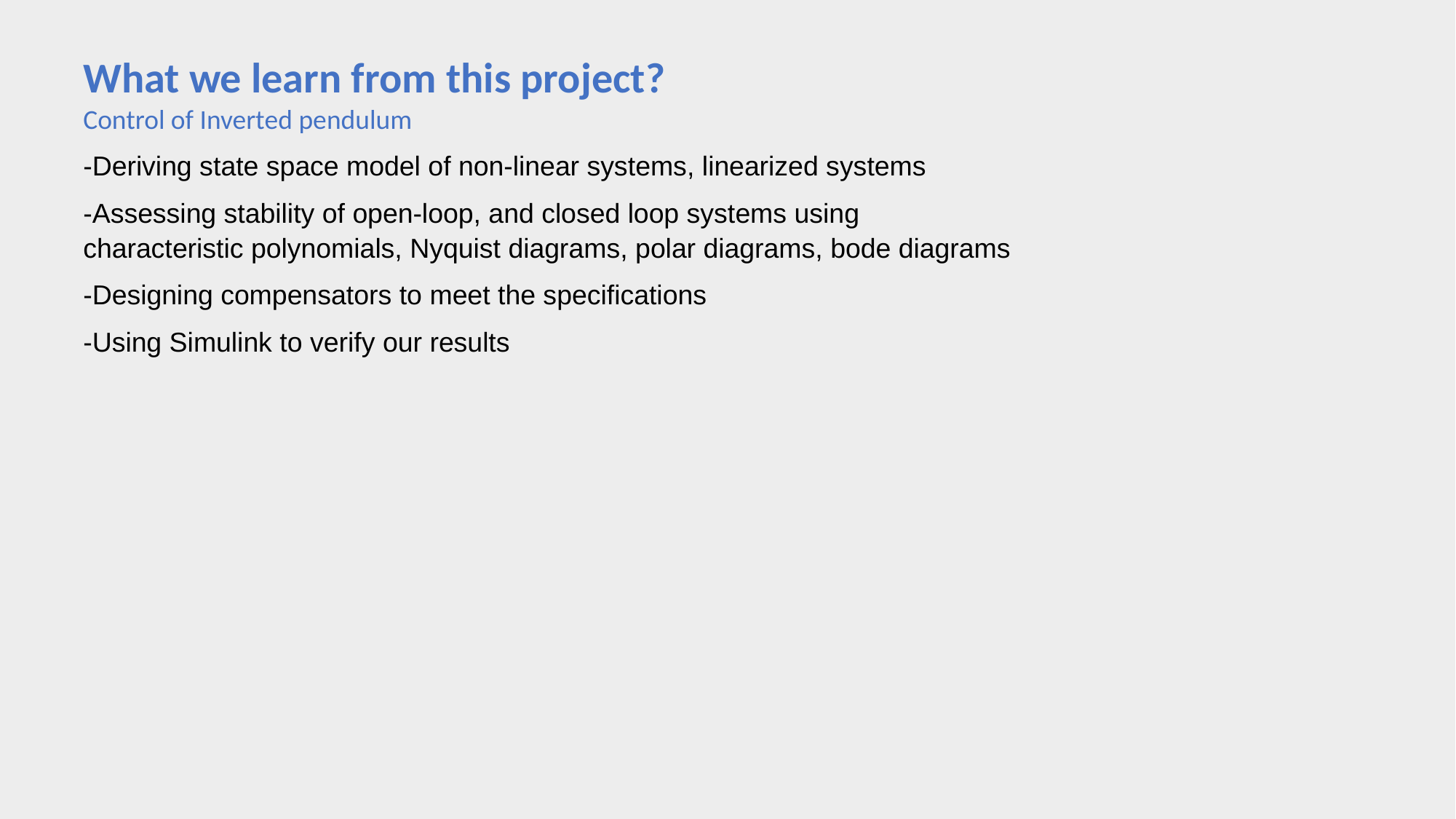

What we learn from this project?
Control of Inverted pendulum
-Deriving state space model of non-linear systems, linearized systems
-Assessing stability of open-loop, and closed loop systems using characteristic polynomials, Nyquist diagrams, polar diagrams, bode diagrams
-Designing compensators to meet the specifications
-Using Simulink to verify our results